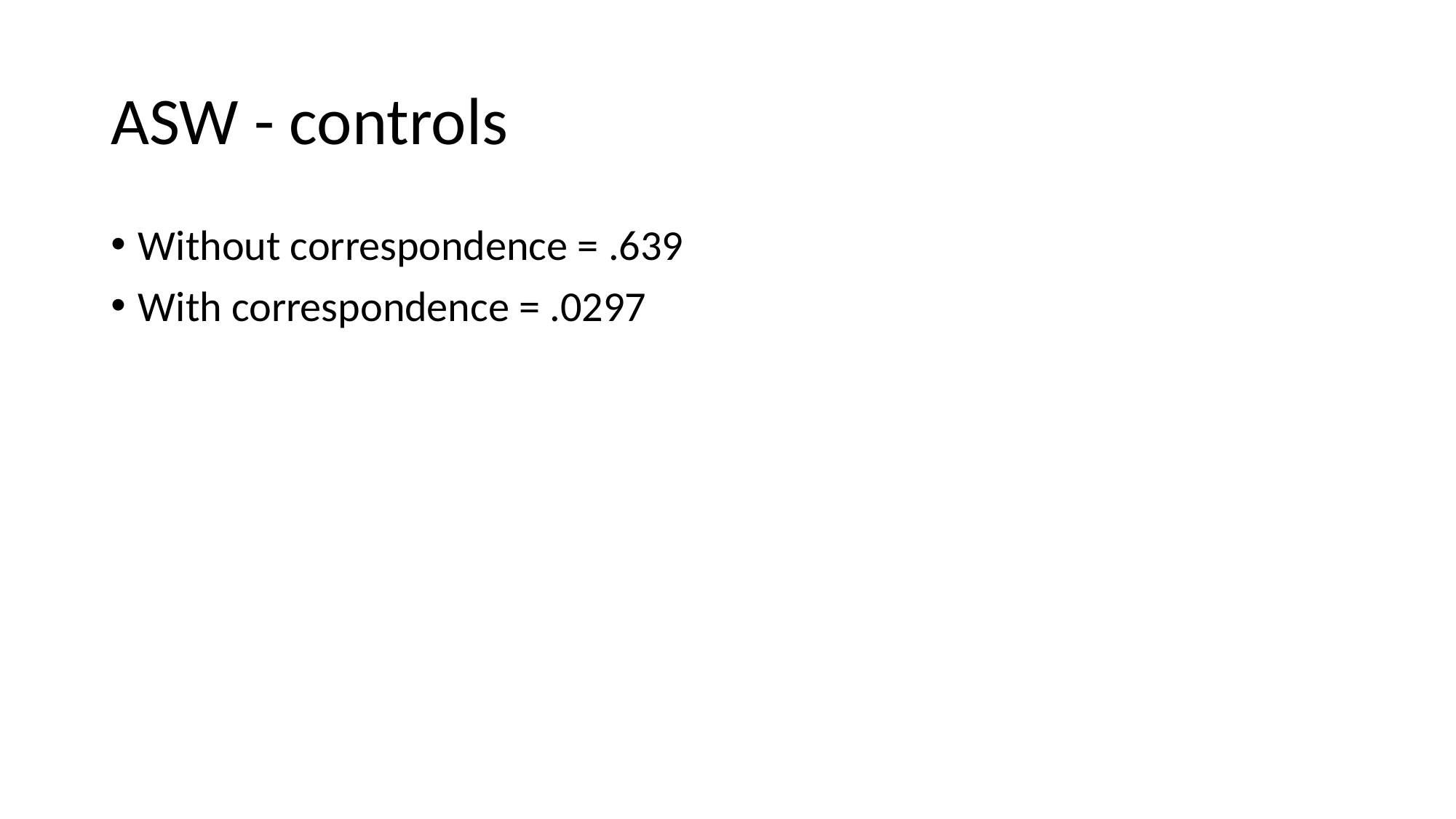

# ASW - controls
Without correspondence = .639
With correspondence = .0297